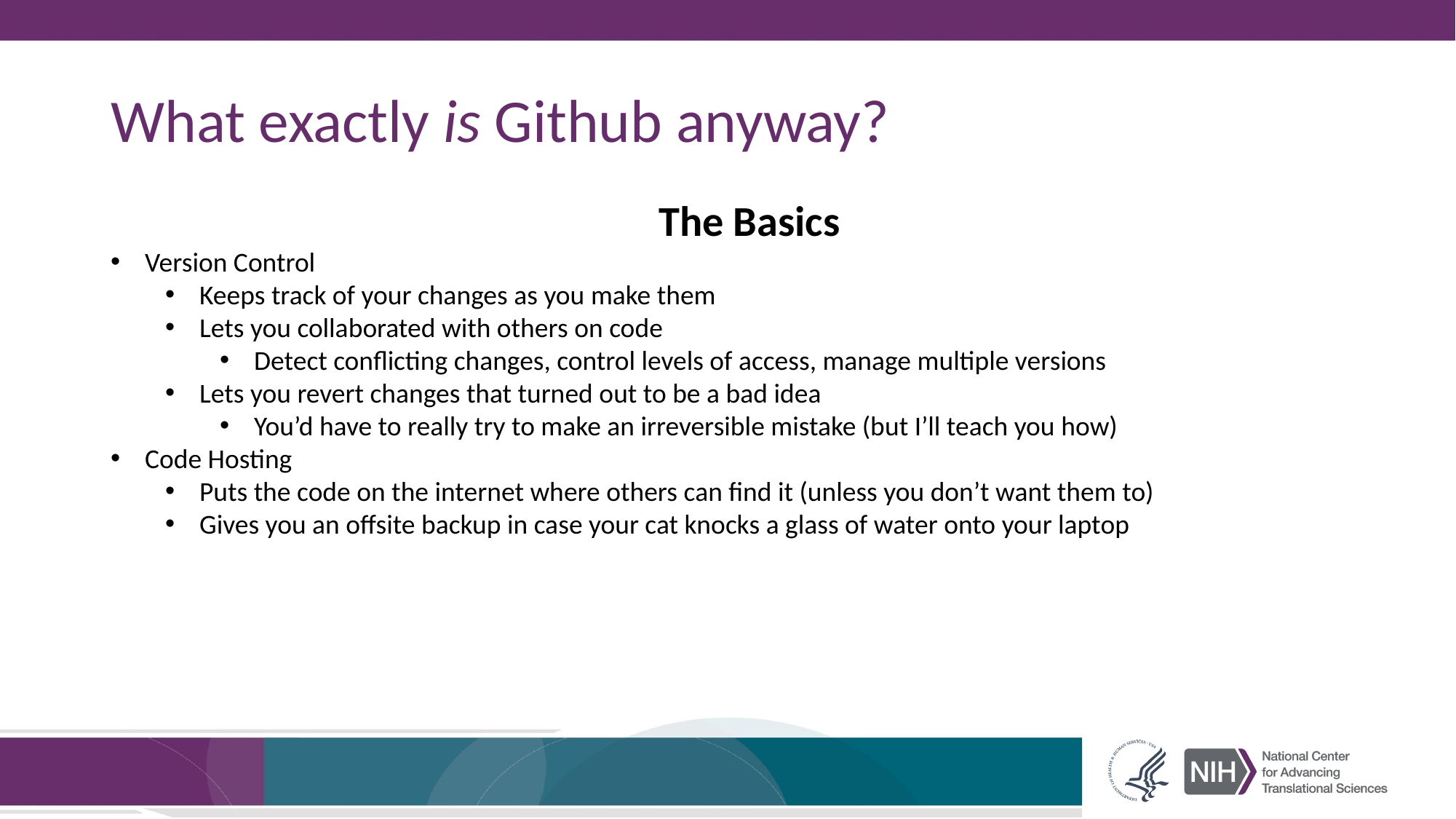

# What exactly is Github anyway?
The Basics
Version Control
Keeps track of your changes as you make them
Lets you collaborated with others on code
Detect conflicting changes, control levels of access, manage multiple versions
Lets you revert changes that turned out to be a bad idea
You’d have to really try to make an irreversible mistake (but I’ll teach you how)
Code Hosting
Puts the code on the internet where others can find it (unless you don’t want them to)
Gives you an offsite backup in case your cat knocks a glass of water onto your laptop